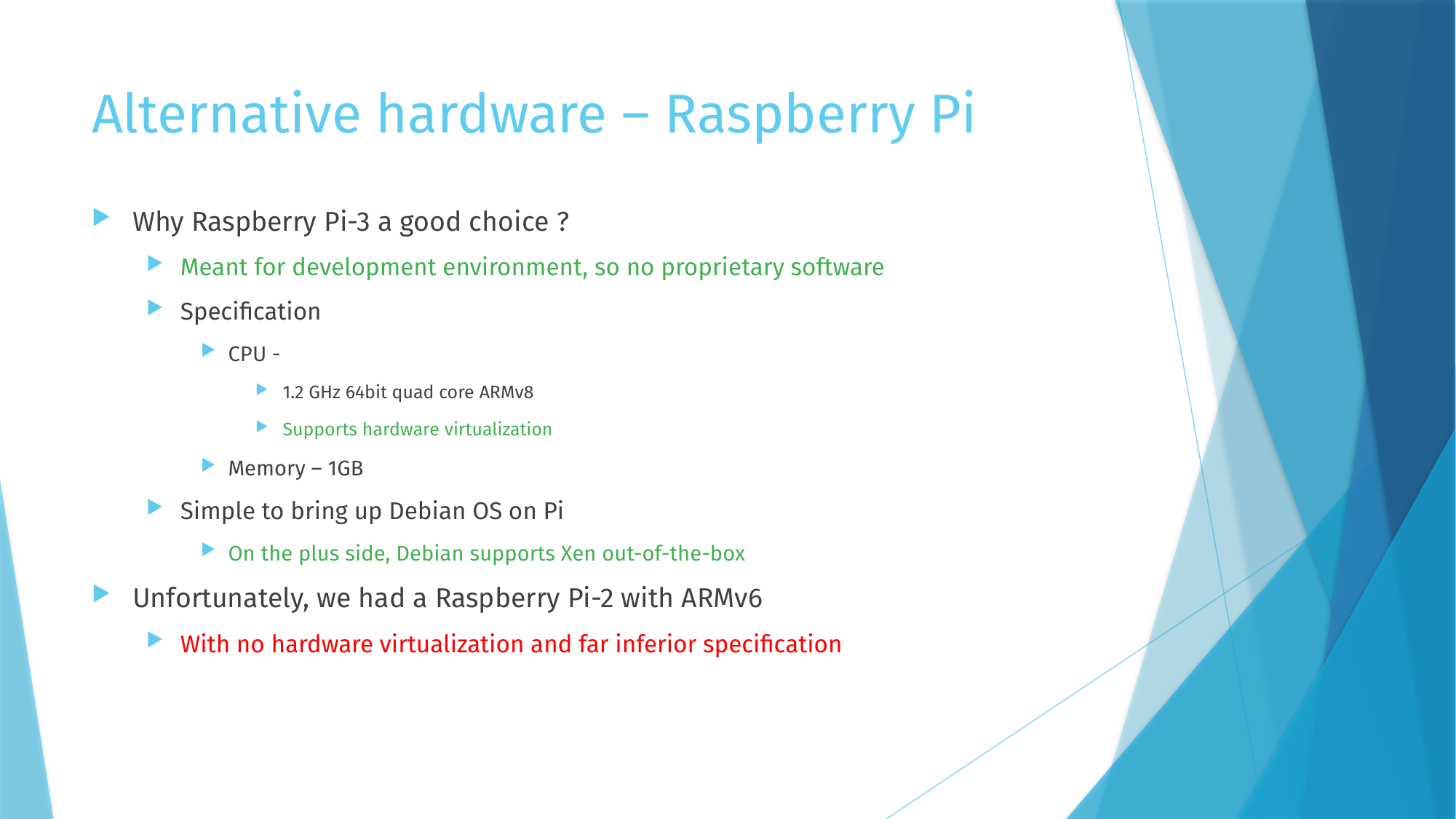

# Alternative hardware – Raspberry Pi
Why Raspberry Pi-3 a good choice ?
Meant for development environment, so no proprietary software
Specification
CPU -
1.2 GHz 64bit quad core ARMv8
Supports hardware virtualization
Memory – 1GB
Simple to bring up Debian OS on Pi
On the plus side, Debian supports Xen out-of-the-box
Unfortunately, we had a Raspberry Pi-2 with ARMv6
With no hardware virtualization and far inferior specification